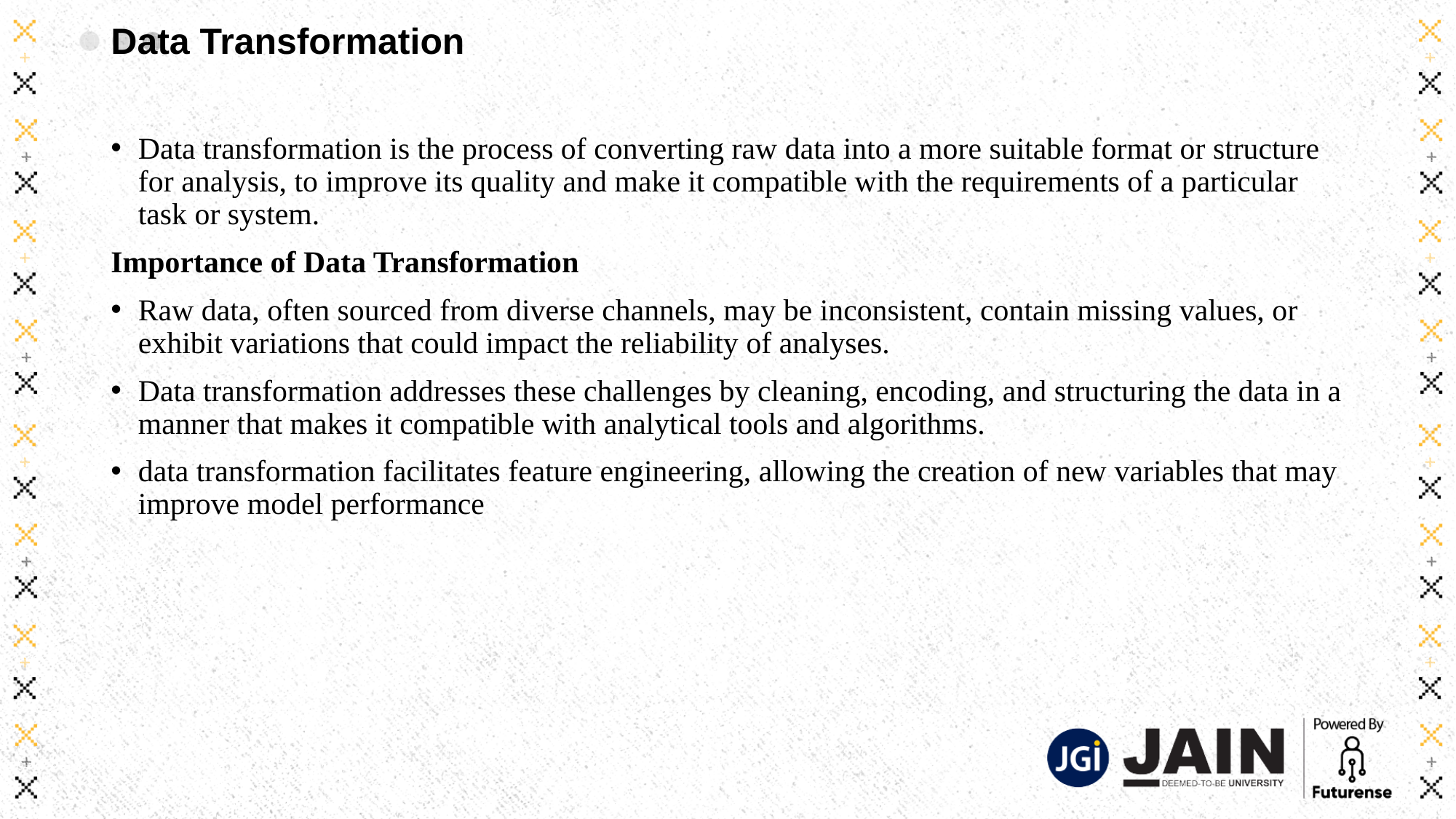

# Data Transformation
Data transformation is the process of converting raw data into a more suitable format or structure for analysis, to improve its quality and make it compatible with the requirements of a particular task or system.
Importance of Data Transformation
Raw data, often sourced from diverse channels, may be inconsistent, contain missing values, or exhibit variations that could impact the reliability of analyses.
Data transformation addresses these challenges by cleaning, encoding, and structuring the data in a manner that makes it compatible with analytical tools and algorithms.
data transformation facilitates feature engineering, allowing the creation of new variables that may improve model performance